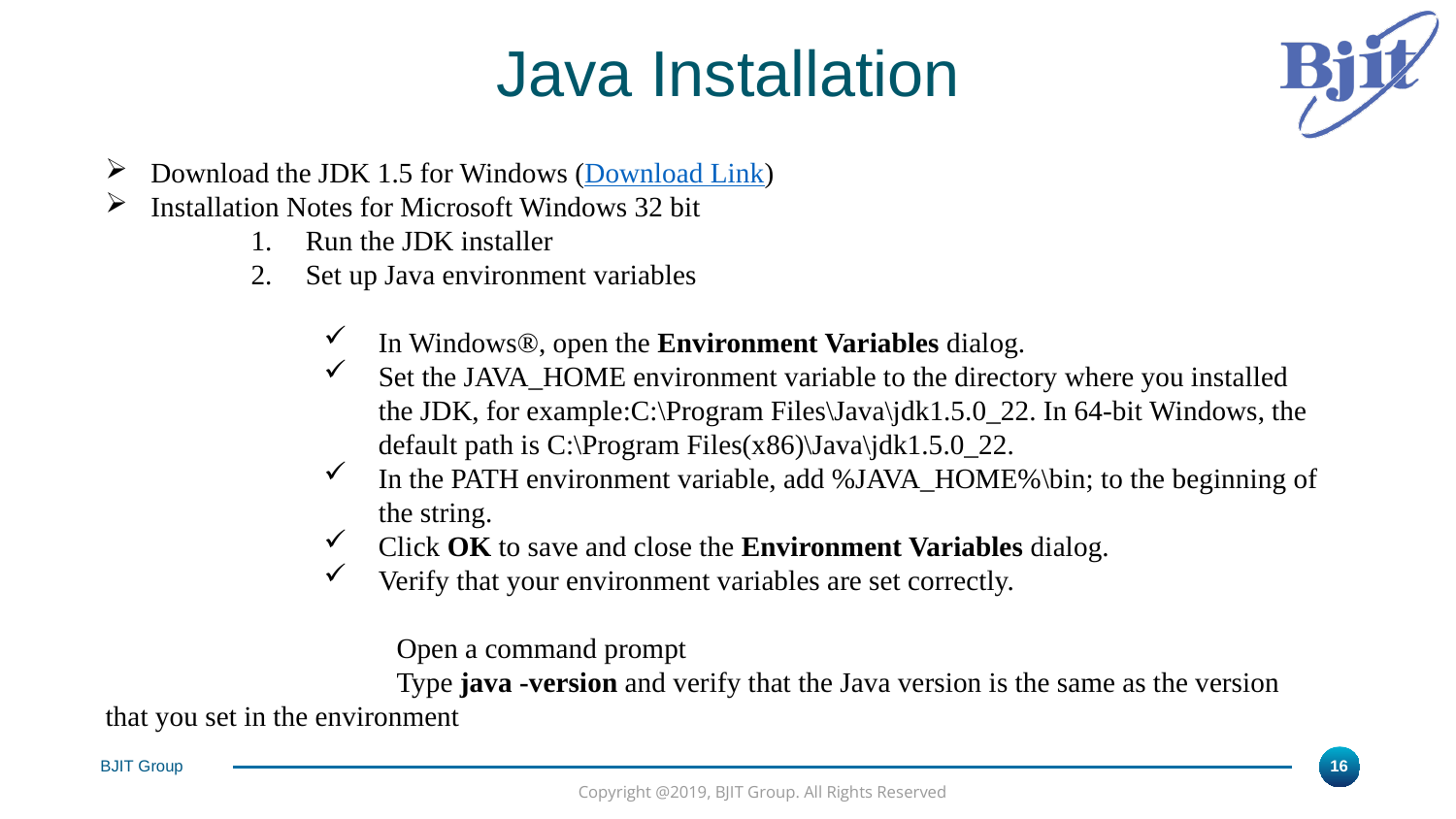

Java Installation
Download the JDK 1.5 for Windows (Download Link)
Installation Notes for Microsoft Windows 32 bit
Run the JDK installer
Set up Java environment variables

In Windows®, open the Environment Variables dialog.
Set the JAVA_HOME environment variable to the directory where you installed the JDK, for example:C:\Program Files\Java\jdk1.5.0_22. In 64-bit Windows, the default path is C:\Program Files(x86)\Java\jdk1.5.0_22.
In the PATH environment variable, add %JAVA_HOME%\bin; to the beginning of the string.
Click OK to save and close the Environment Variables dialog.
Verify that your environment variables are set correctly.

		Open a command prompt
		Type java -version and verify that the Java version is the same as the version that you set in the environment